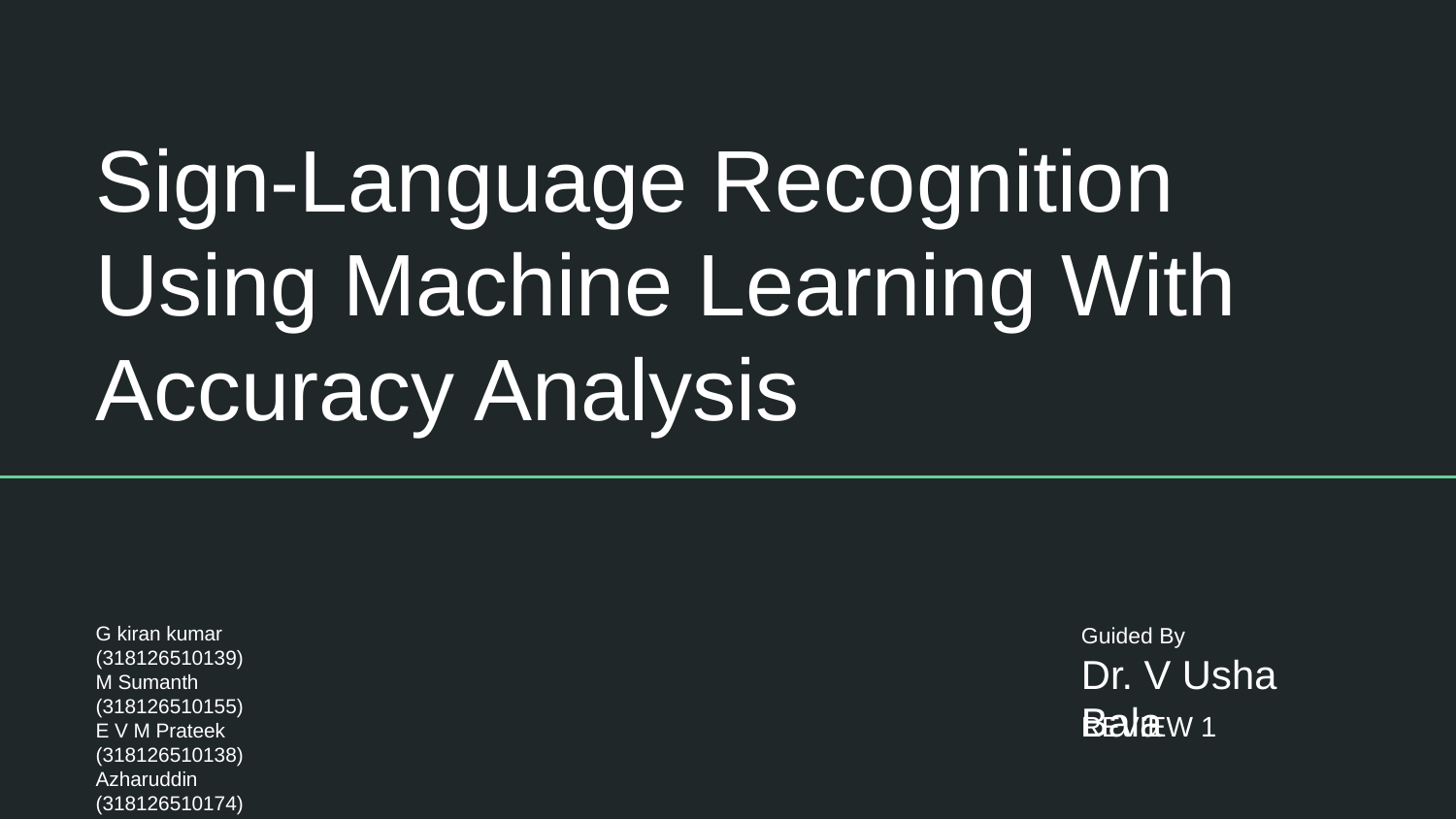

# Sign-Language Recognition Using Machine Learning With Accuracy Analysis

G kiran kumar  (318126510139)
M Sumanth      (318126510155)
E V M Prateek (318126510138)
Azharuddin      (318126510174)
Charan Reddy (317126510106)
Guided By
Dr. V Usha Bala
REVIEW 1